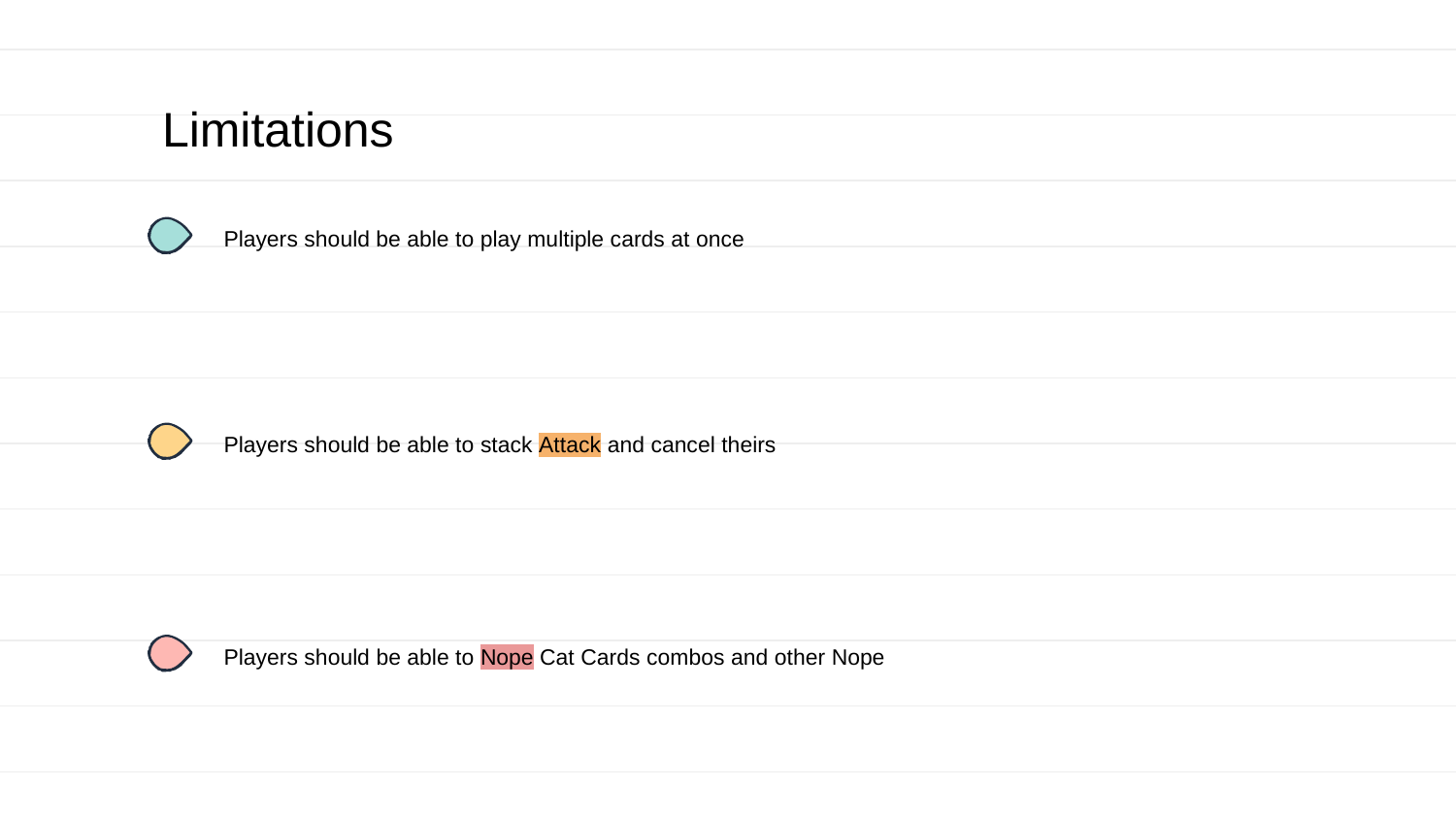

Limitations
Players should be able to play multiple cards at once

Players should be able to stack Attack and cancel theirs

Players should be able to Nope Cat Cards combos and other Nope